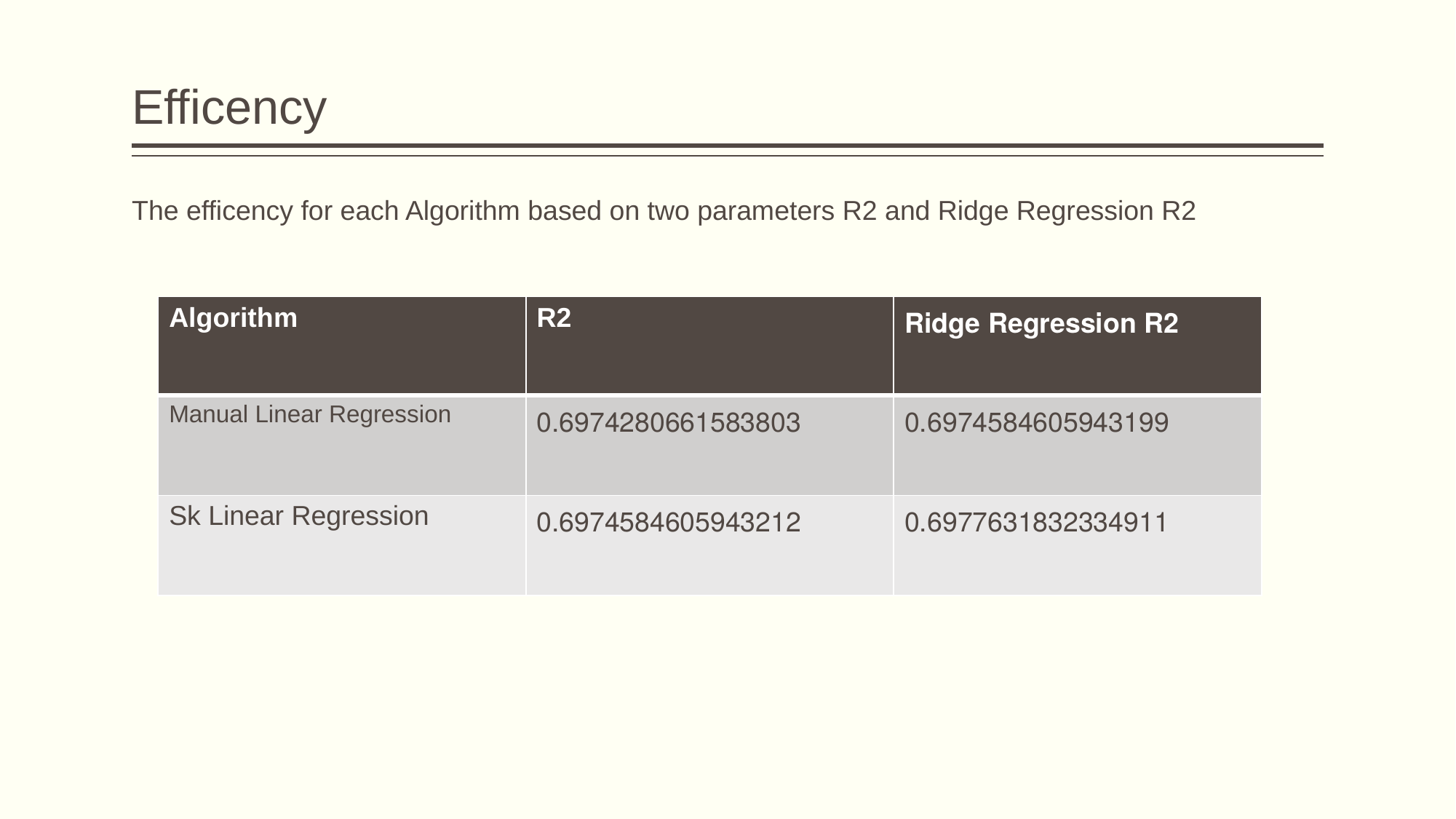

# Efficency
The efficency for each Algorithm based on two parameters R2 and Ridge Regression R2
| Algorithm | R2 | Ridge Regression R2 |
| --- | --- | --- |
| Manual Linear Regression | 0.6974280661583803 | 0.6974584605943199 |
| Sk Linear Regression | 0.6974584605943212 | 0.6977631832334911 |